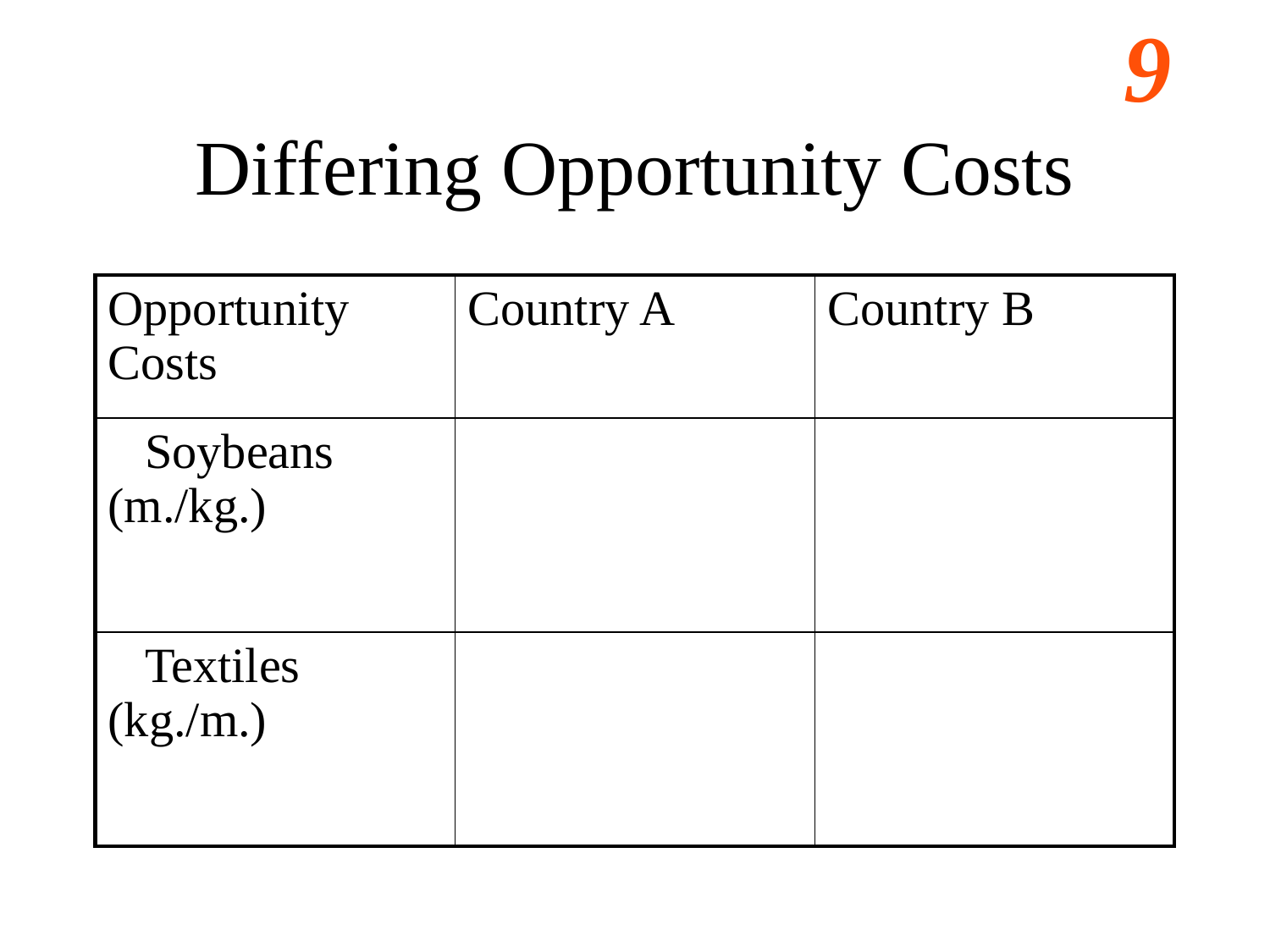

# Differing Opportunity Costs
| Opportunity Costs | Country A | Country B |
| --- | --- | --- |
| Soybeans (m./kg.) |  |  |
| Textiles (kg./m.) |  |  |